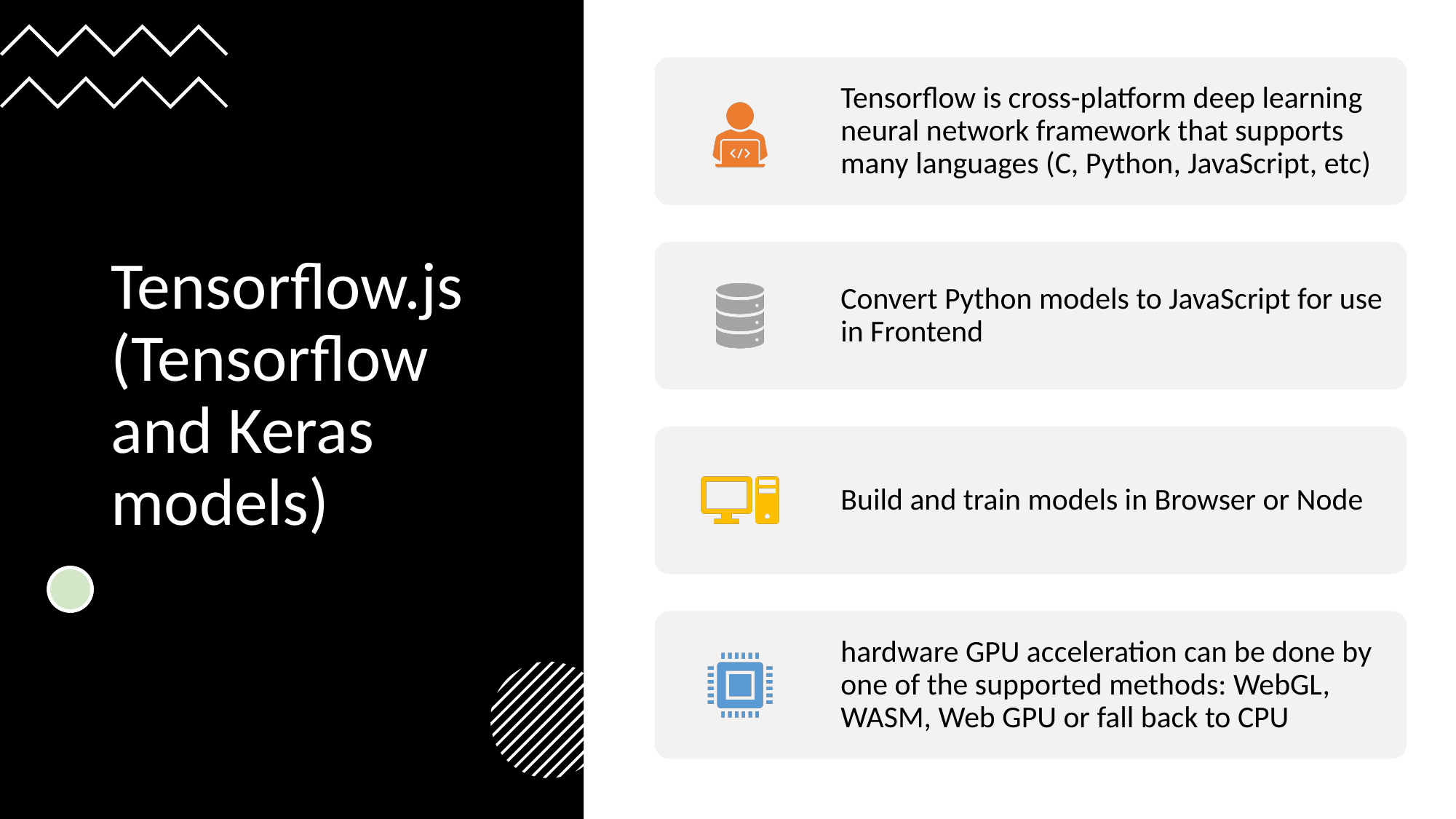

Tensorflow is cross-platform deep learning neural network framework that supports many languages (C, Python, JavaScript, etc)
Convert Python models to JavaScript for use in Frontend
Build and train models in Browser or Node
hardware GPU acceleration can be done by one of the supported methods: WebGL, WASM, Web GPU or fall back to CPU
# Tensorflow.js (Tensorflow and Keras models)